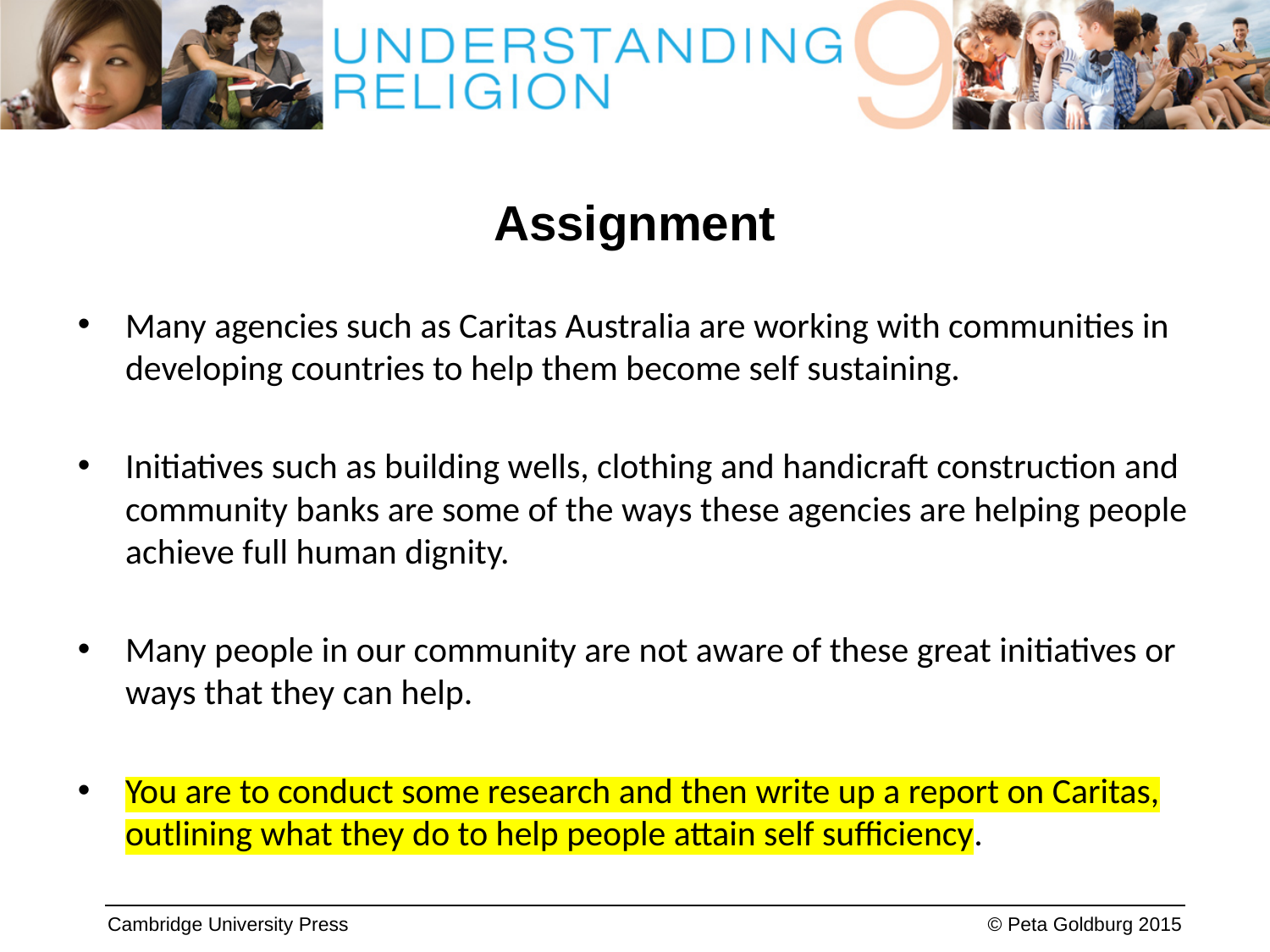

Assignment
Many agencies such as Caritas Australia are working with communities in developing countries to help them become self sustaining.

Initiatives such as building wells, clothing and handicraft construction and community banks are some of the ways these agencies are helping people achieve full human dignity.

Many people in our community are not aware of these great initiatives or ways that they can help.

You are to conduct some research and then write up a report on Caritas, outlining what they do to help people attain self sufficiency.